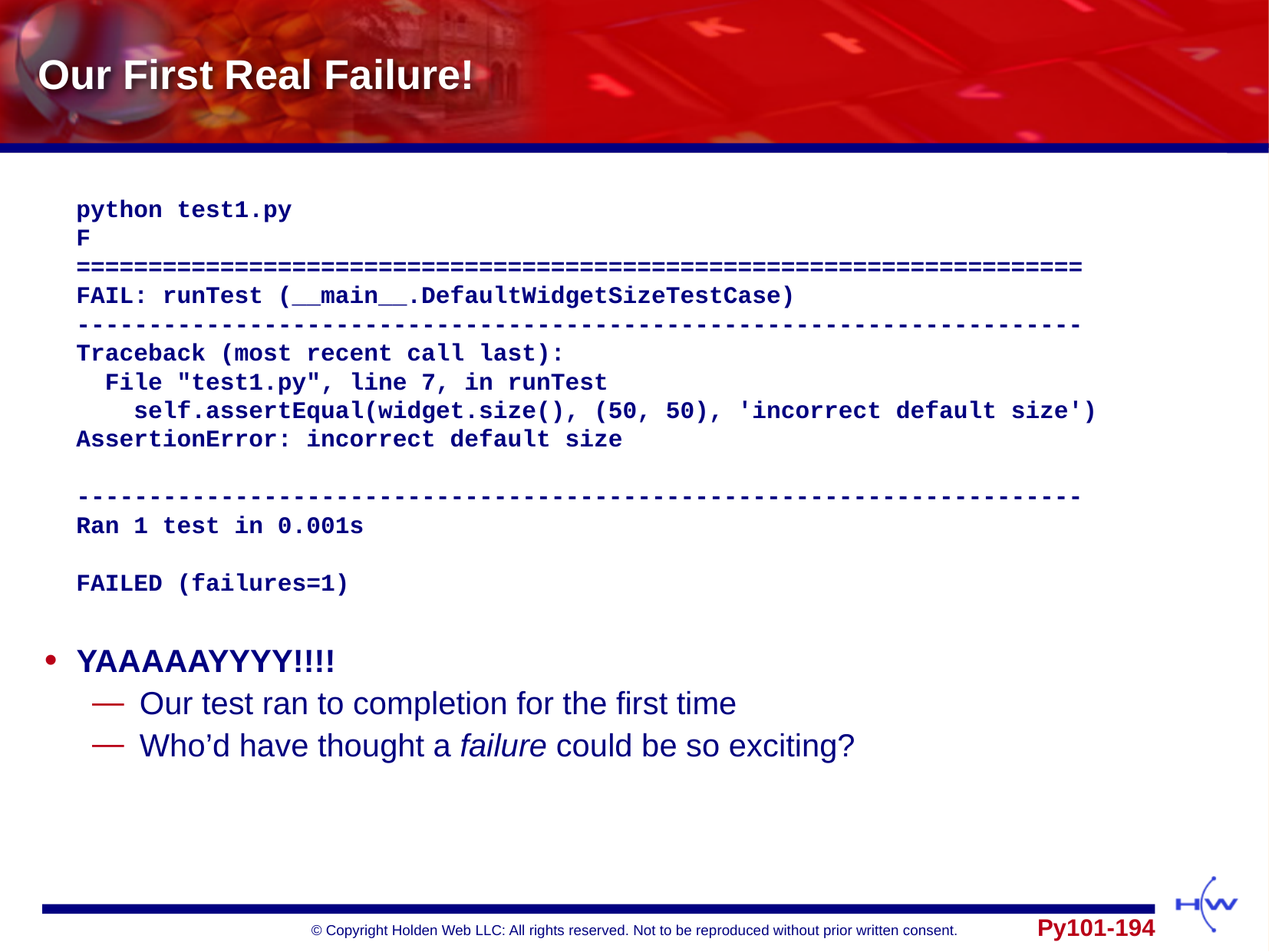

# Our First Real Failure!
python test1.py
F
======================================================================
FAIL: runTest (__main__.DefaultWidgetSizeTestCase)
----------------------------------------------------------------------
Traceback (most recent call last):
  File "test1.py", line 7, in runTest
    self.assertEqual(widget.size(), (50, 50), 'incorrect default size')
AssertionError: incorrect default size

----------------------------------------------------------------------
Ran 1 test in 0.001s

FAILED (failures=1)
YAAAAAYYYY!!!!
Our test ran to completion for the first time
Who’d have thought a failure could be so exciting?